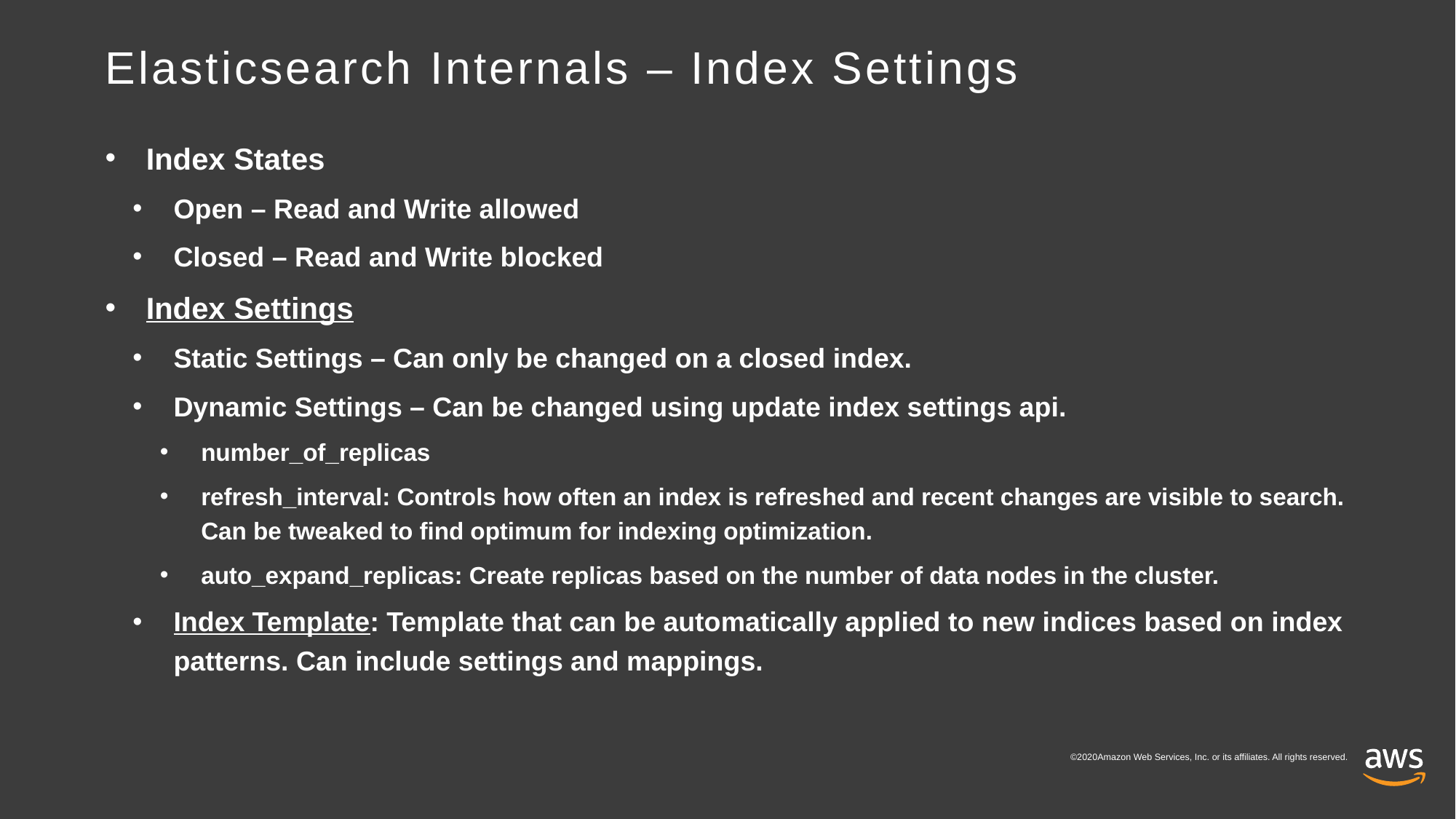

# Elasticsearch Internals – Index Settings
Index States
Open – Read and Write allowed
Closed – Read and Write blocked
Index Settings
Static Settings – Can only be changed on a closed index.
Dynamic Settings – Can be changed using update index settings api.
number_of_replicas
refresh_interval: Controls how often an index is refreshed and recent changes are visible to search. Can be tweaked to find optimum for indexing optimization.
auto_expand_replicas: Create replicas based on the number of data nodes in the cluster.
Index Template: Template that can be automatically applied to new indices based on index patterns. Can include settings and mappings.